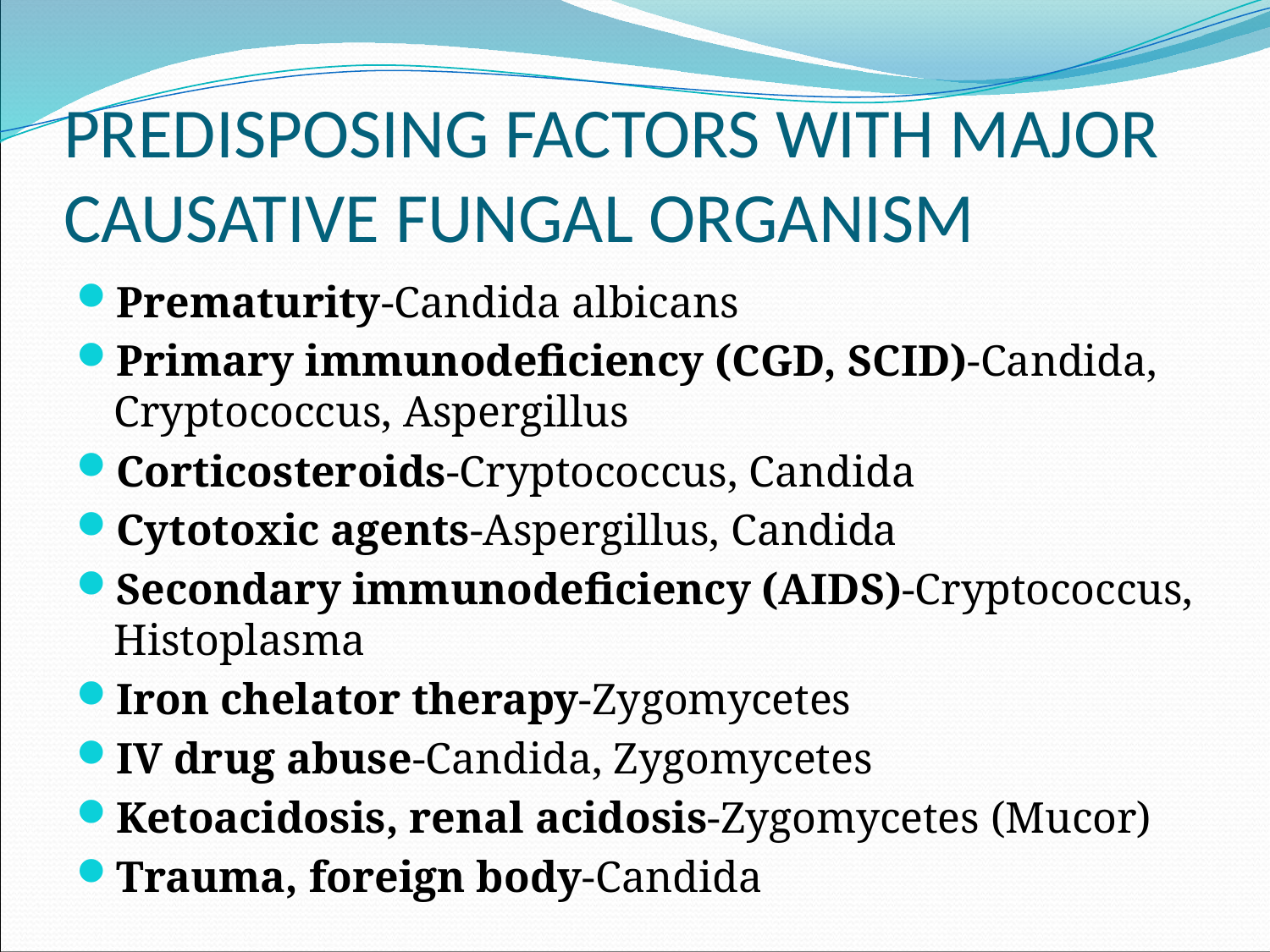

# PREDISPOSING FACTORS WITH MAJOR CAUSATIVE FUNGAL ORGANISM
Prematurity-Candida albicans
Primary immunodeficiency (CGD, SCID)-Candida, Cryptococcus, Aspergillus
Corticosteroids-Cryptococcus, Candida
Cytotoxic agents-Aspergillus, Candida
Secondary immunodeficiency (AIDS)-Cryptococcus, Histoplasma
Iron chelator therapy-Zygomycetes
IV drug abuse-Candida, Zygomycetes
Ketoacidosis, renal acidosis-Zygomycetes (Mucor)
Trauma, foreign body-Candida